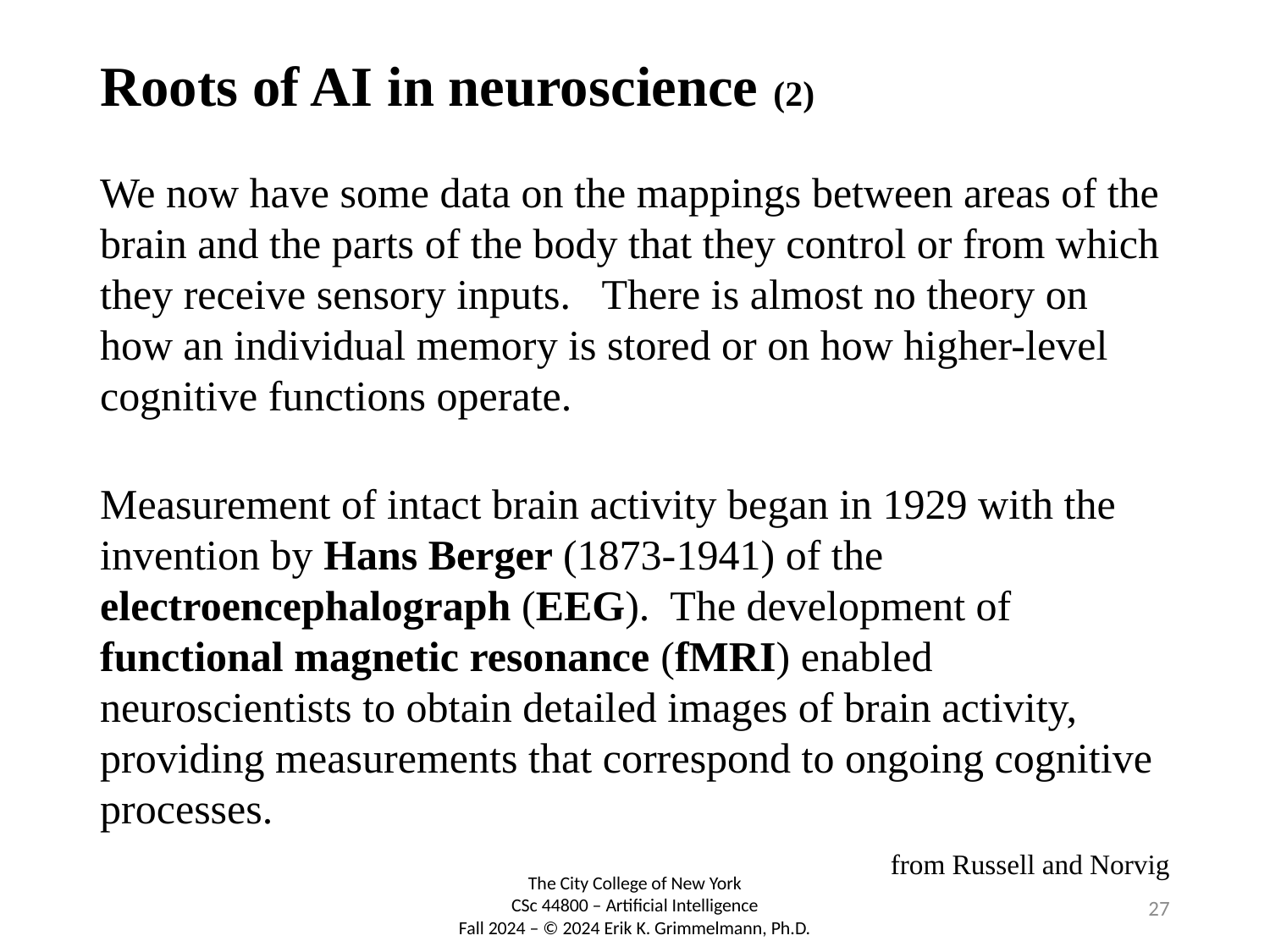

# Roots of AI in neuroscience (2)
We now have some data on the mappings between areas of the brain and the parts of the body that they control or from which they receive sensory inputs.   There is almost no theory on how an individual memory is stored or on how higher-level cognitive functions operate.

Measurement of intact brain activity began in 1929 with the invention by Hans Berger (1873-1941) of the electroencephalograph (EEG).  The development of functional magnetic resonance (fMRI) enabled  neuroscientists to obtain detailed images of brain activity, providing measurements that correspond to ongoing cognitive processes.

from Russell and Norvig
27